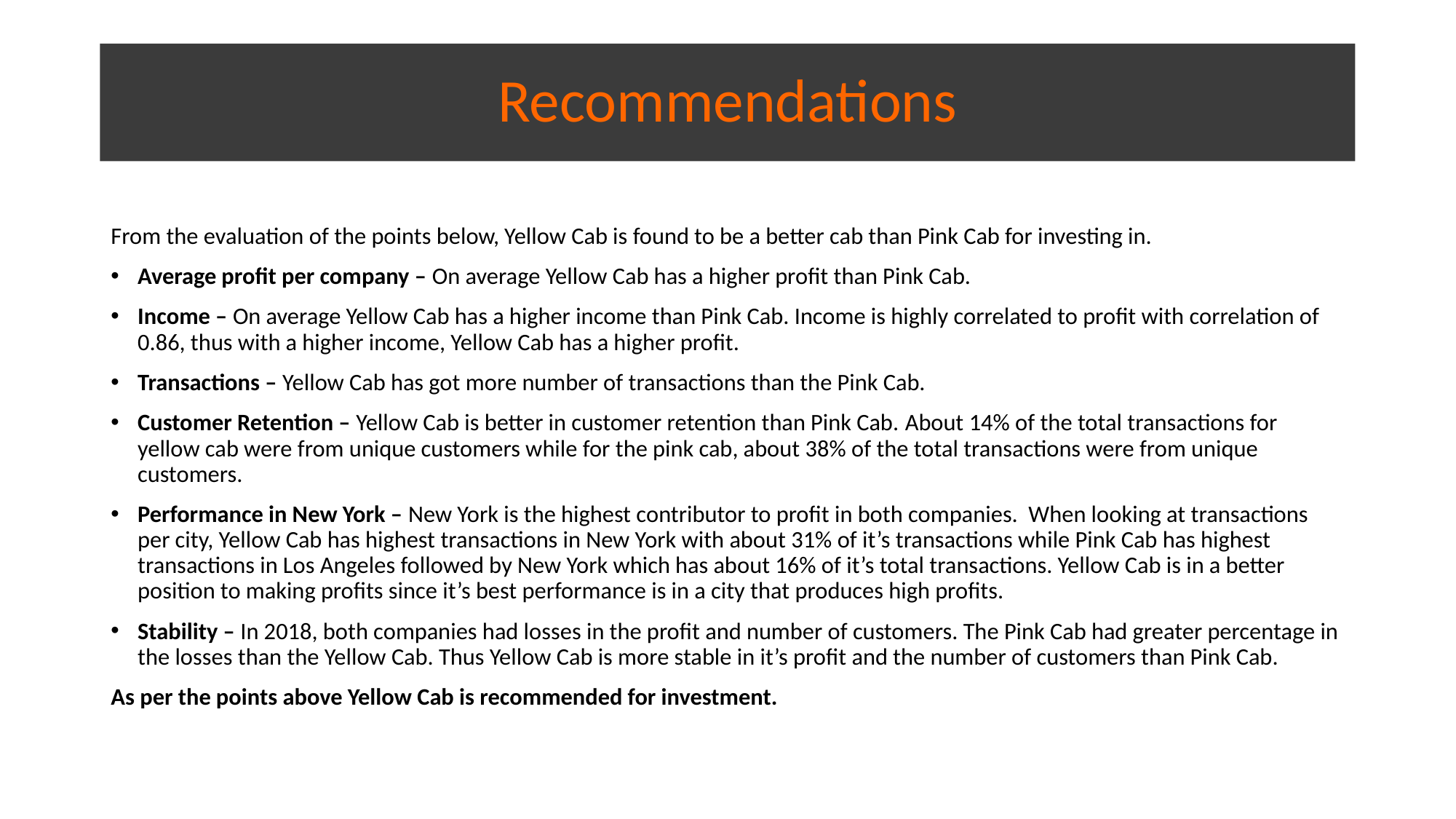

# Recommendations
From the evaluation of the points below, Yellow Cab is found to be a better cab than Pink Cab for investing in.
Average profit per company – On average Yellow Cab has a higher profit than Pink Cab.
Income – On average Yellow Cab has a higher income than Pink Cab. Income is highly correlated to profit with correlation of 0.86, thus with a higher income, Yellow Cab has a higher profit.
Transactions – Yellow Cab has got more number of transactions than the Pink Cab.
Customer Retention – Yellow Cab is better in customer retention than Pink Cab. About 14% of the total transactions for yellow cab were from unique customers while for the pink cab, about 38% of the total transactions were from unique customers.
Performance in New York – New York is the highest contributor to profit in both companies.  When looking at transactions per city, Yellow Cab has highest transactions in New York with about 31% of it’s transactions while Pink Cab has highest transactions in Los Angeles followed by New York which has about 16% of it’s total transactions. Yellow Cab is in a better position to making profits since it’s best performance is in a city that produces high profits.
Stability – In 2018, both companies had losses in the profit and number of customers. The Pink Cab had greater percentage in the losses than the Yellow Cab. Thus Yellow Cab is more stable in it’s profit and the number of customers than Pink Cab.
As per the points above Yellow Cab is recommended for investment.